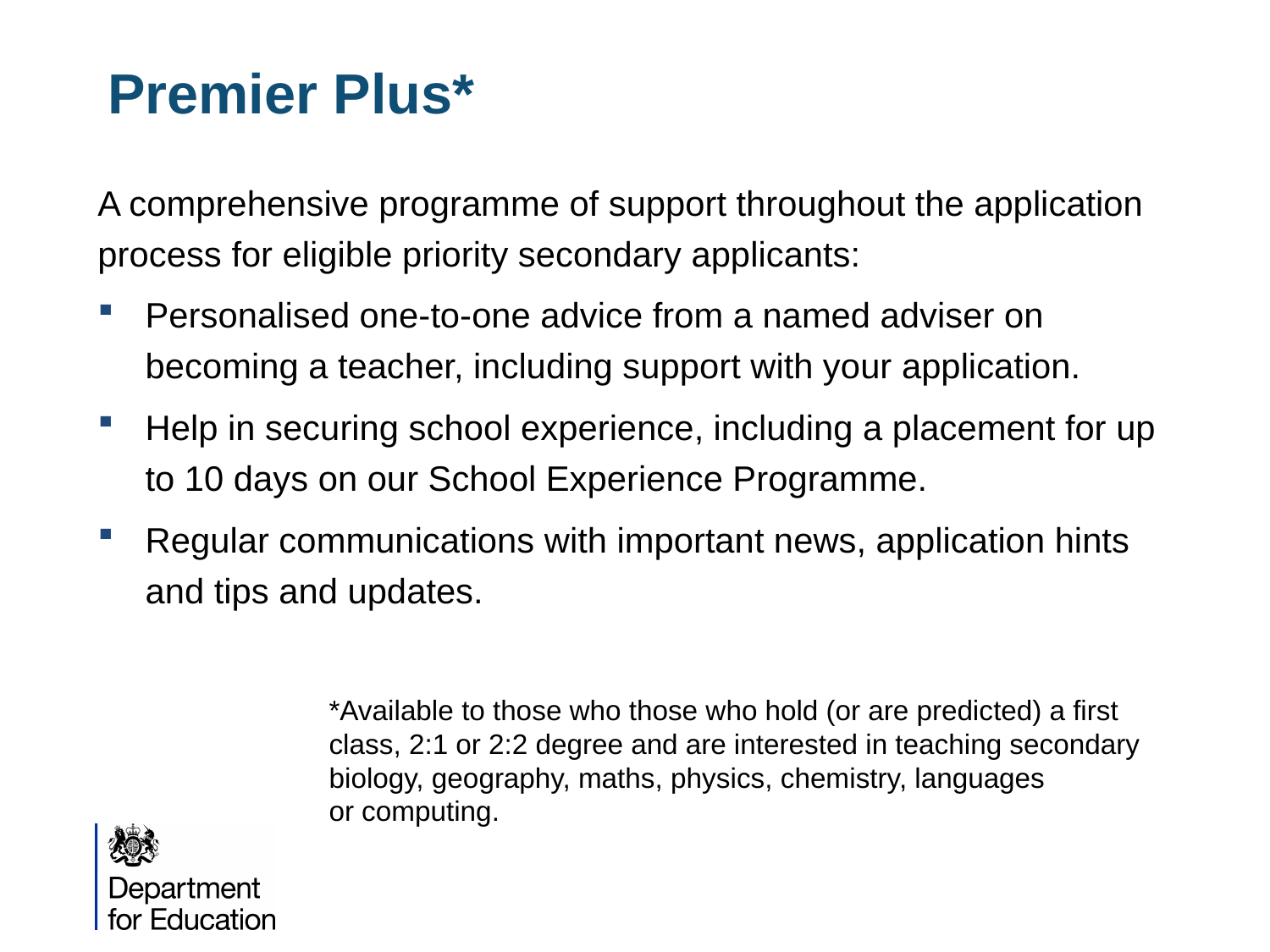

# Premier Plus*
A comprehensive programme of support throughout the application process for eligible priority secondary applicants:
Personalised one-to-one advice from a named adviser on becoming a teacher, including support with your application.
Help in securing school experience, including a placement for up to 10 days on our School Experience Programme.
Regular communications with important news, application hints and tips and updates.
*Available to those who those who hold (or are predicted) a first class, 2:1 or 2:2 degree and are interested in teaching secondary biology, geography, maths, physics, chemistry, languages or computing.